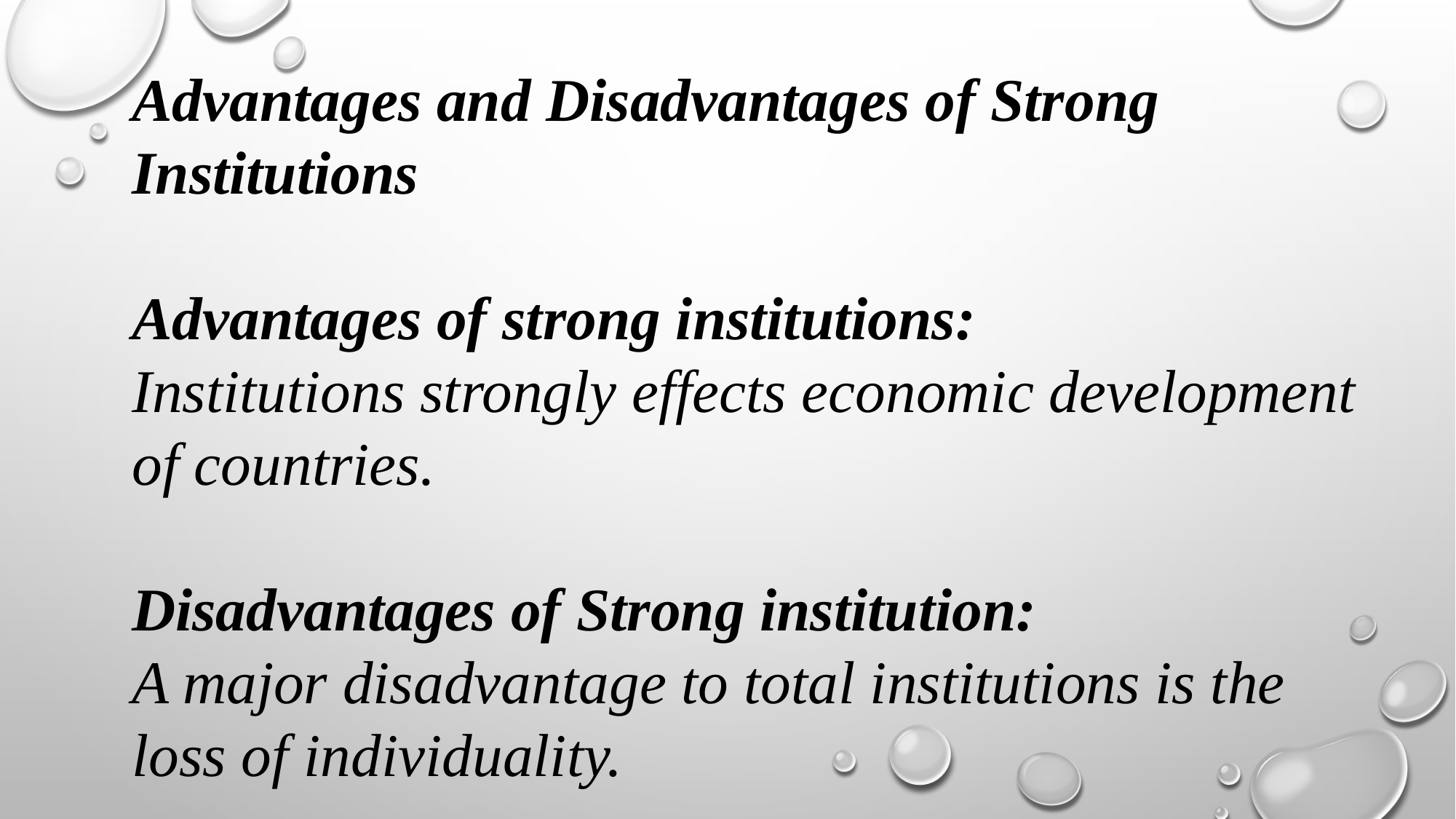

Advantages and Disadvantages of Strong Institutions

Advantages of strong institutions:
Institutions strongly effects economic development of countries.

Disadvantages of Strong institution:
A major disadvantage to total institutions is the loss of individuality.